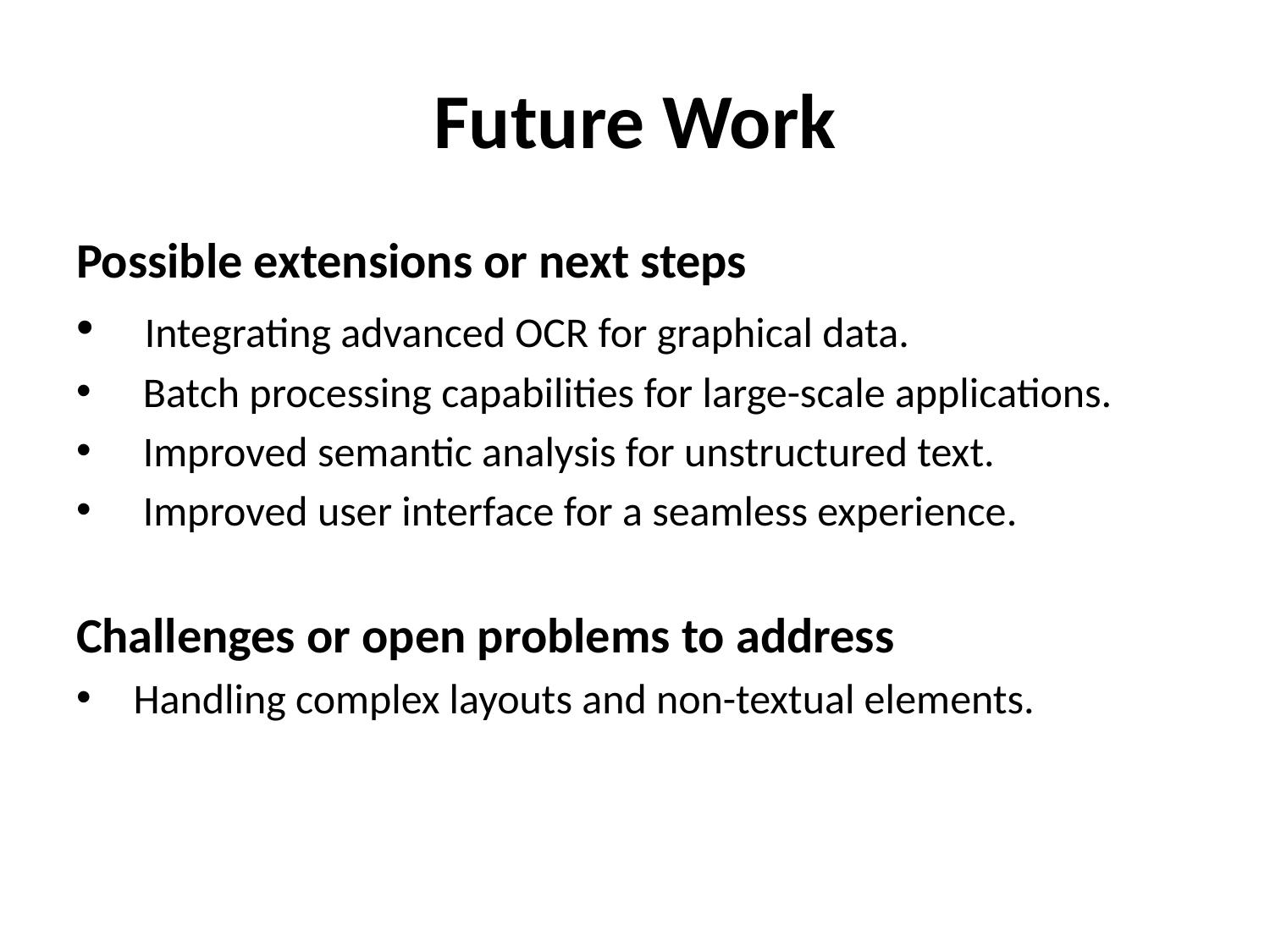

# Future Work
Possible extensions or next steps
  Integrating advanced OCR for graphical data.
  Batch processing capabilities for large-scale applications.
  Improved semantic analysis for unstructured text.
  Improved user interface for a seamless experience.

Challenges or open problems to address
 Handling complex layouts and non-textual elements.